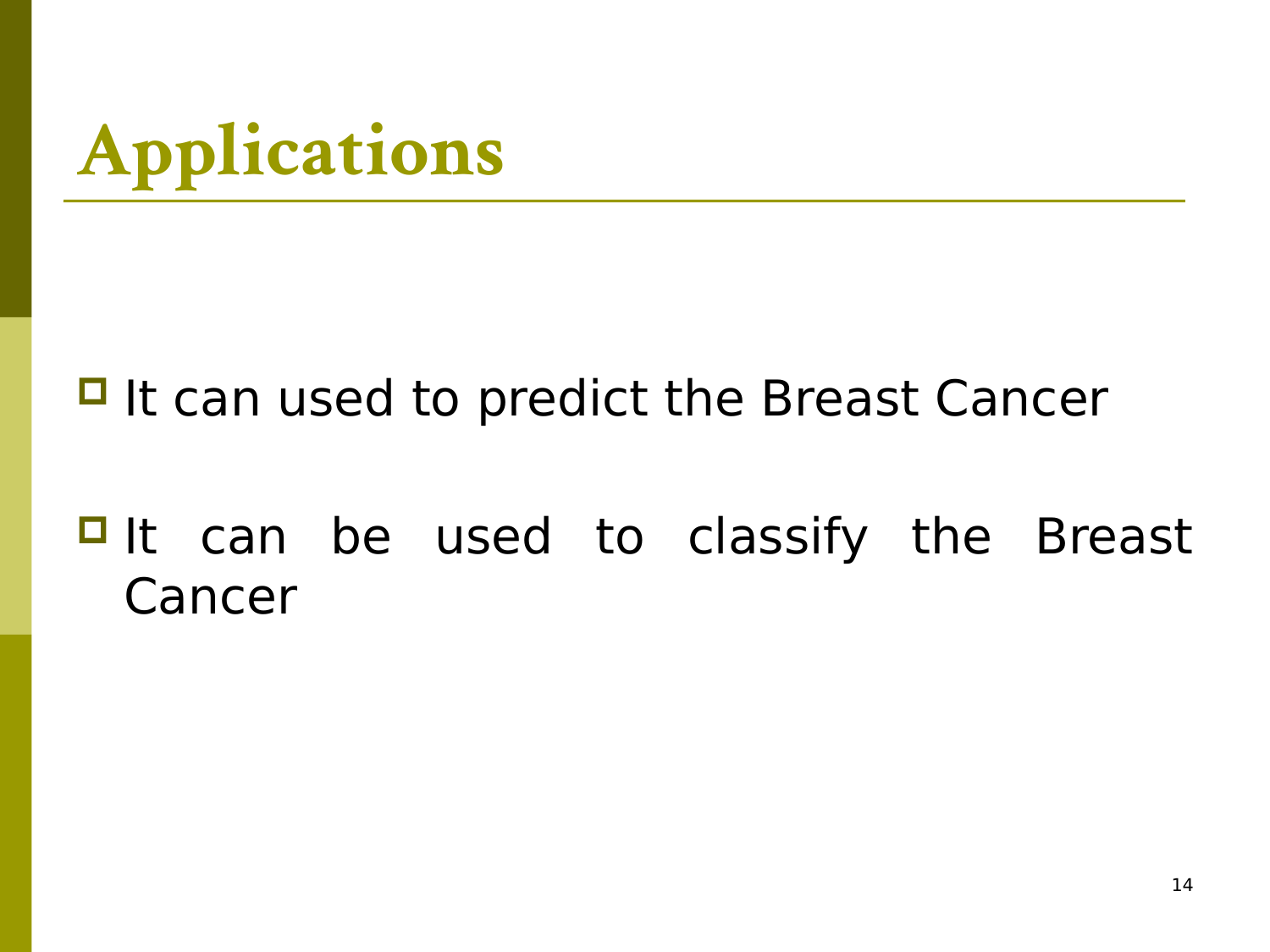

# Applications

It can used to predict the Breast Cancer

It can be used to classify the Breast Cancer
14